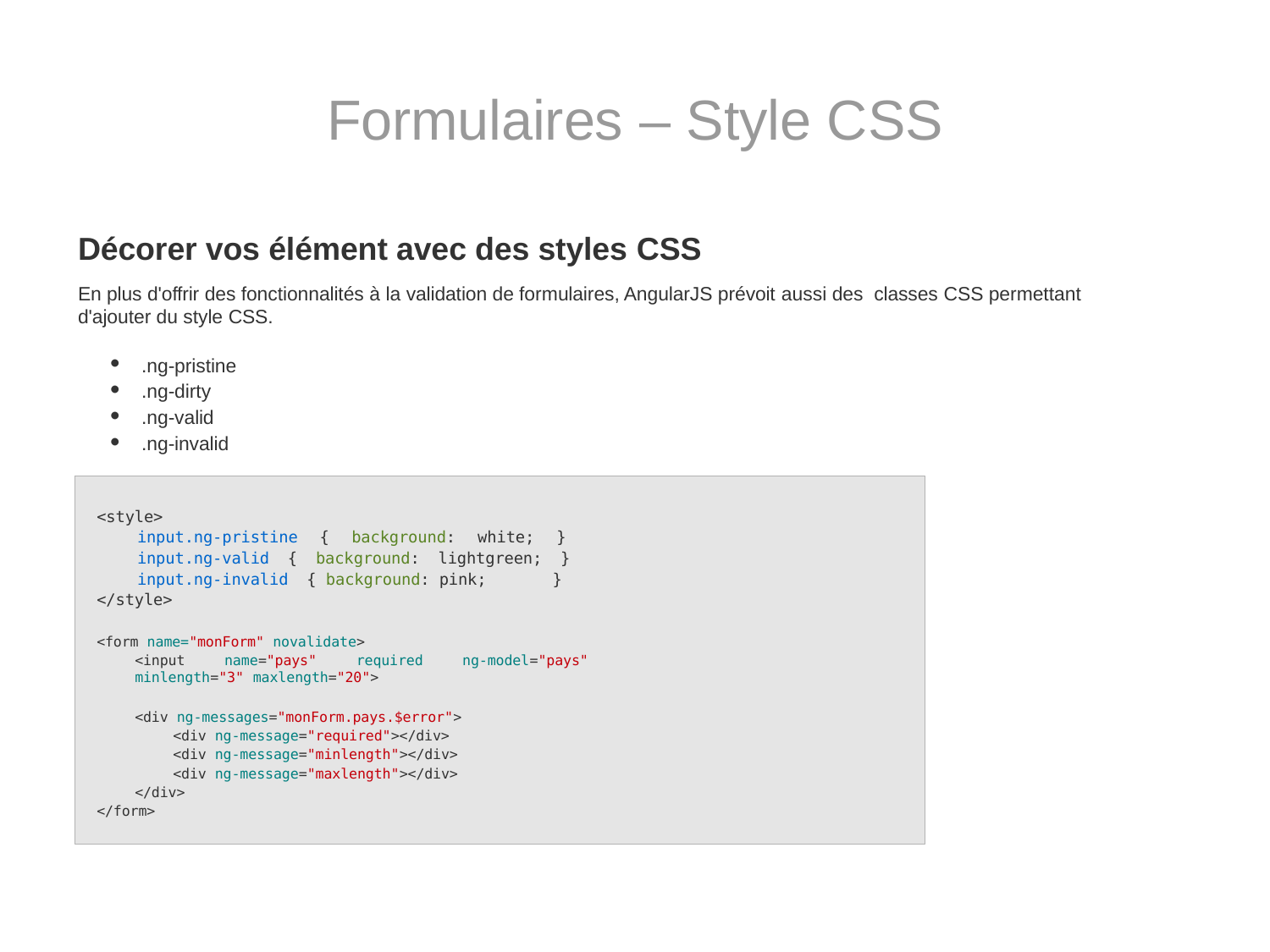

# Formulaires – Style CSS
Décorer vos élément avec des styles CSS
En plus d'offrir des fonctionnalités à la validation de formulaires, AngularJS prévoit aussi des  classes CSS permettant d'ajouter du style CSS.

.ng-pristine
.ng-dirty
.ng-valid
.ng-invalid

<style>
input.ng-pristine { background: white; }  input.ng-valid { background: lightgreen; }  input.ng-invalid  { background: pink;       }
</style>

<form name="monForm" novalidate>
<input name="pays" required ng-model="pays" minlength="3" maxlength="20">

<div ng-messages="monForm.pays.$error">
<div ng-message="required"></div>
<div ng-message="minlength"></div>
<div ng-message="maxlength"></div>
</div>
</form>